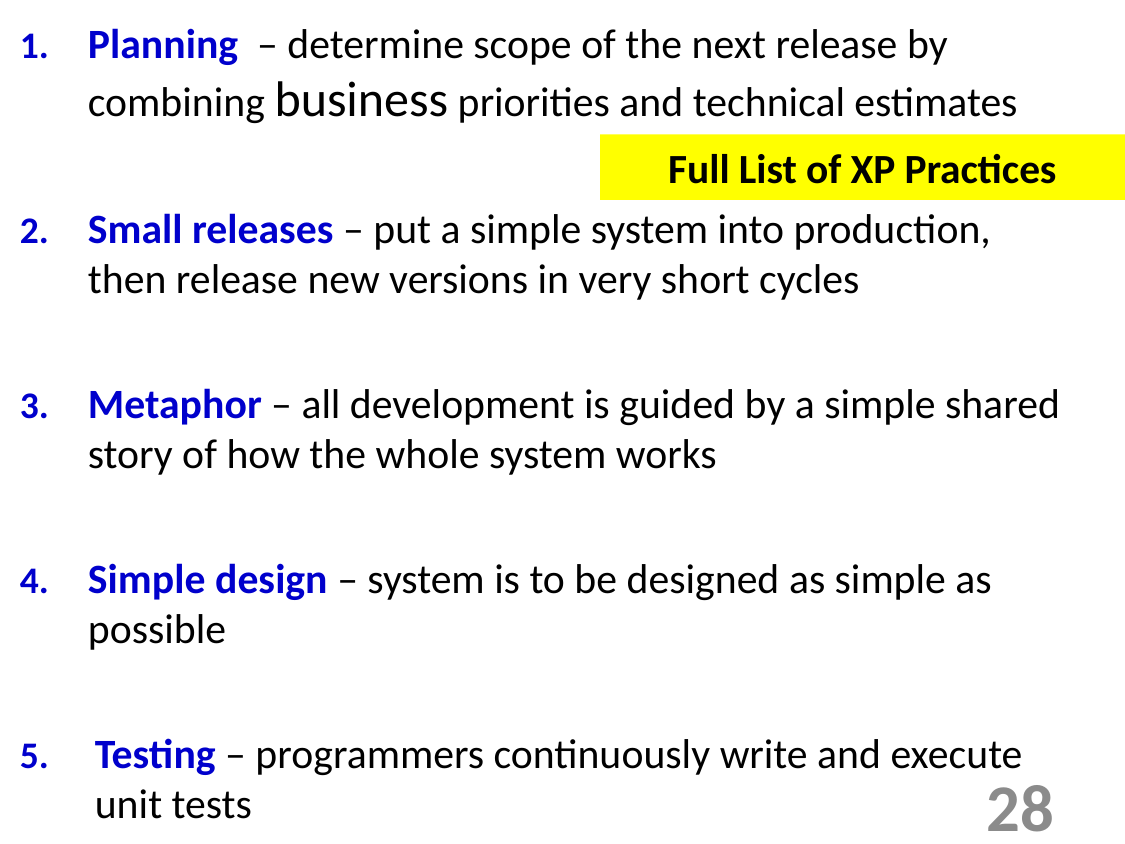

Planning  – determine scope of the next release by combining business priorities and technical estimates

Small releases – put a simple system into production, then release new versions in very short cycles

Metaphor – all development is guided by a simple shared story of how the whole system works

Simple design – system is to be designed as simple as possible

Testing – programmers continuously write and execute unit tests
Full List of XP Practices
28